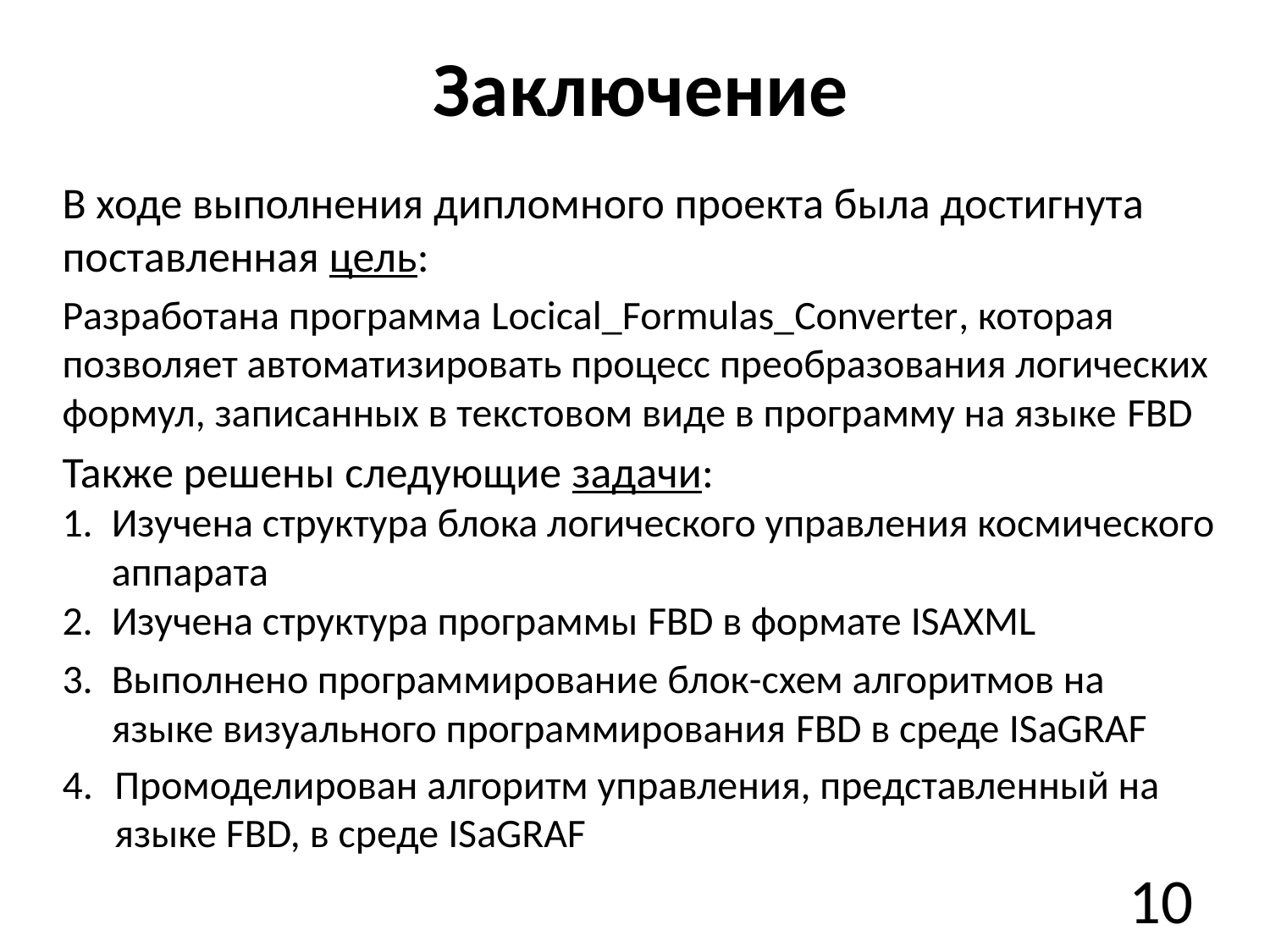

# Заключение
В ходе выполнения дипломного проекта была достигнута поставленная цель:
Разработана программа Locical_Formulas_Converter, которая позволяет автоматизировать процесс преобразования логических формул, записанных в текстовом виде в программу на языке FBD
Также решены следующие задачи:
1.	Изучена структура блока логического управления космического аппарата
2.	Изучена структура программы FBD в формате ISAXML
3.	Выполнено программирование блок-схем алгоритмов на языке визуального программирования FBD в среде ISaGRAF
Промоделирован алгоритм управления, представленный на языке FBD, в среде ISaGRAF

10